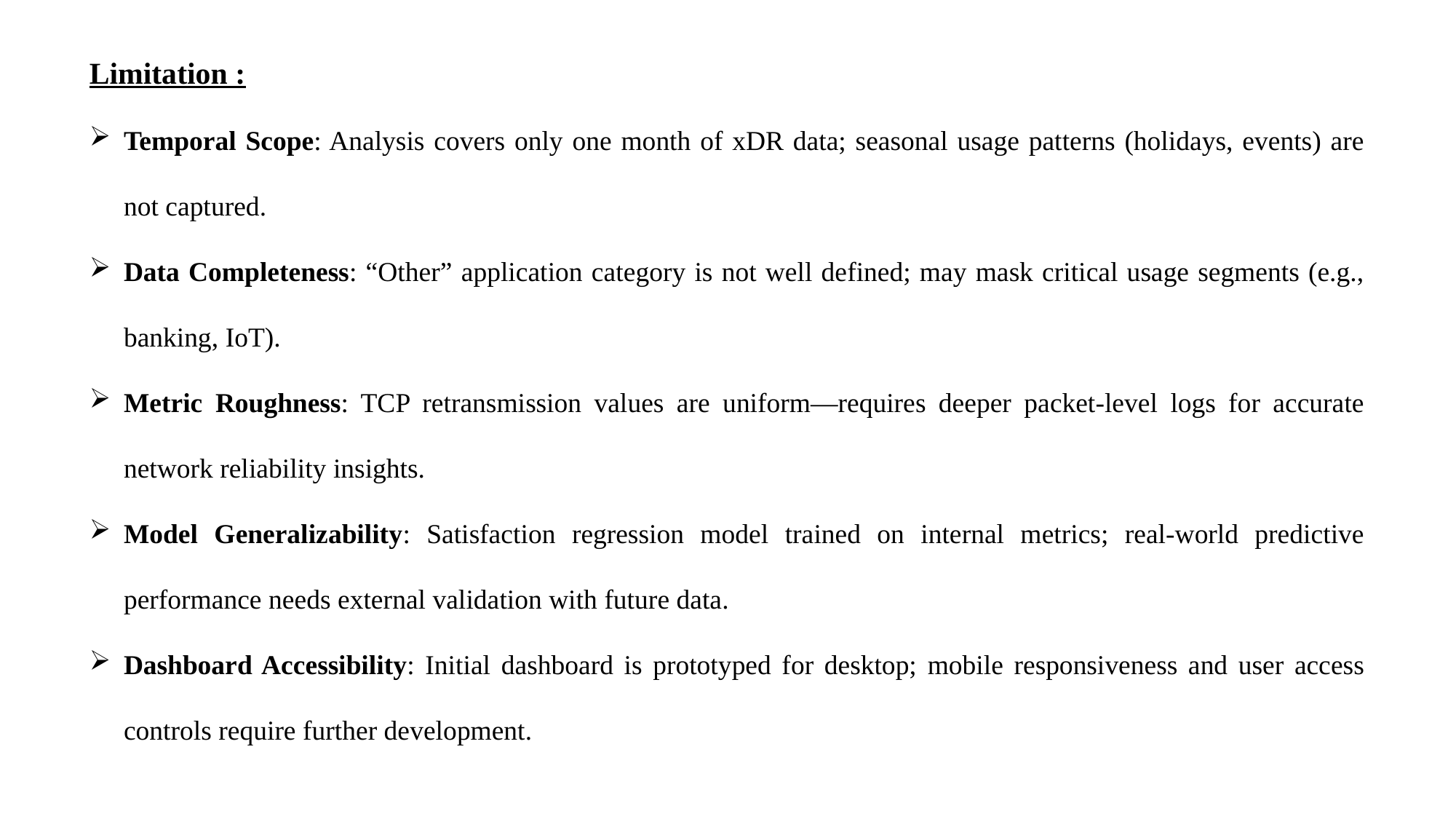

Limitation :
Temporal Scope: Analysis covers only one month of xDR data; seasonal usage patterns (holidays, events) are not captured.
Data Completeness: “Other” application category is not well defined; may mask critical usage segments (e.g., banking, IoT).
Metric Roughness: TCP retransmission values are uniform—requires deeper packet‑level logs for accurate network reliability insights.
Model Generalizability: Satisfaction regression model trained on internal metrics; real‑world predictive performance needs external validation with future data.
Dashboard Accessibility: Initial dashboard is prototyped for desktop; mobile responsiveness and user access controls require further development.